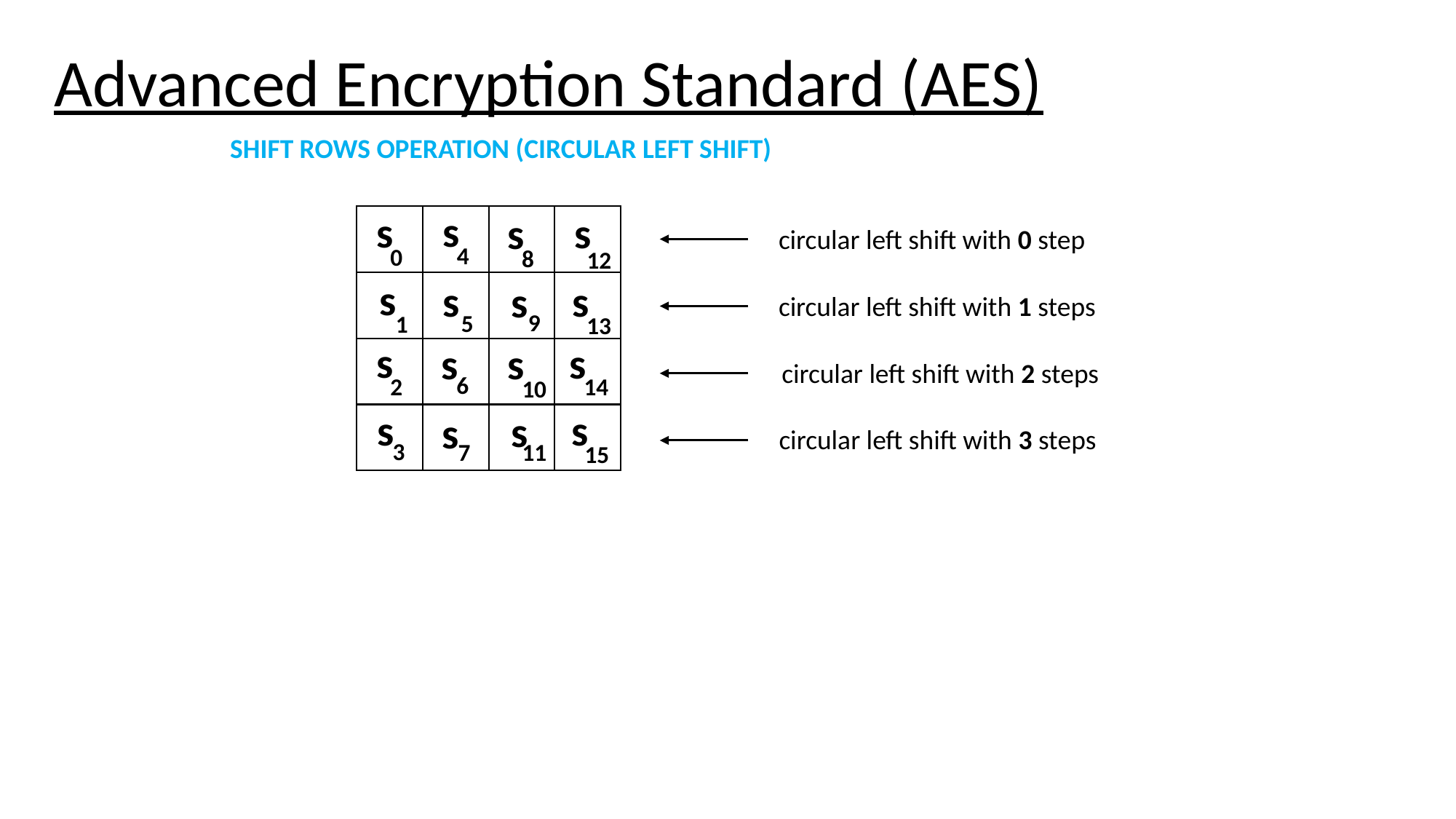

# Advanced Encryption Standard (AES)
SHIFT ROWS OPERATION (CIRCULAR LEFT SHIFT)

s
s
s
s

circular left shift with 0 step
4
0
8
12
s
s
s
s

circular left shift with 1 steps
9
5
1
13
s
s
s
s

circular left shift with 2 steps
6
14
2
10
s
s
s
s

circular left shift with 3 steps
3
11
7
15